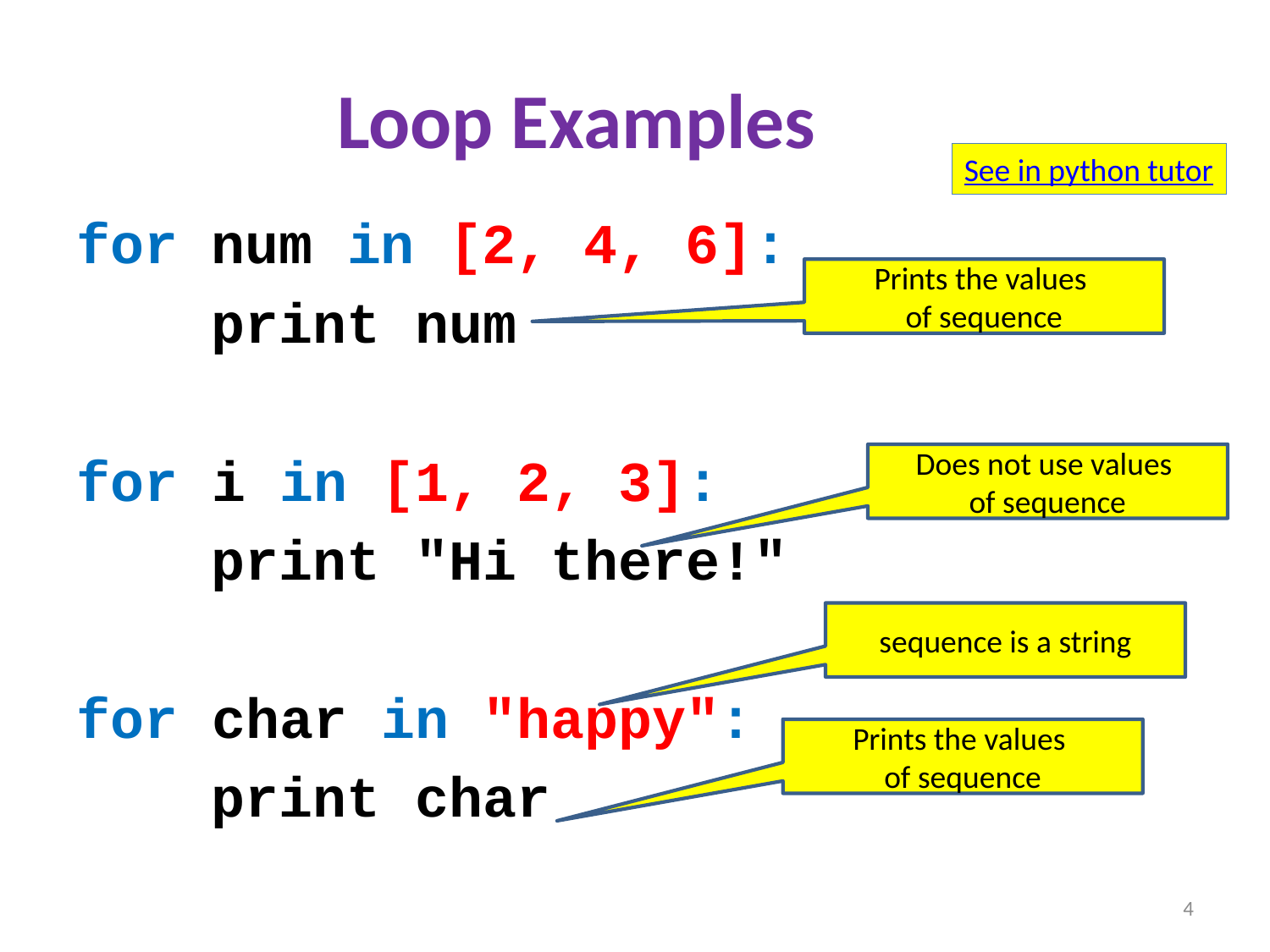

# Loop Examples
See in python tutor
for num in [2, 4, 6]:
    print num

for i in [1, 2, 3]:
    print "Hi there!"

for char in "happy":
    print char

Prints the values
of sequence
Does not use values
of sequence
sequence is a string
Prints the values
of sequence
4